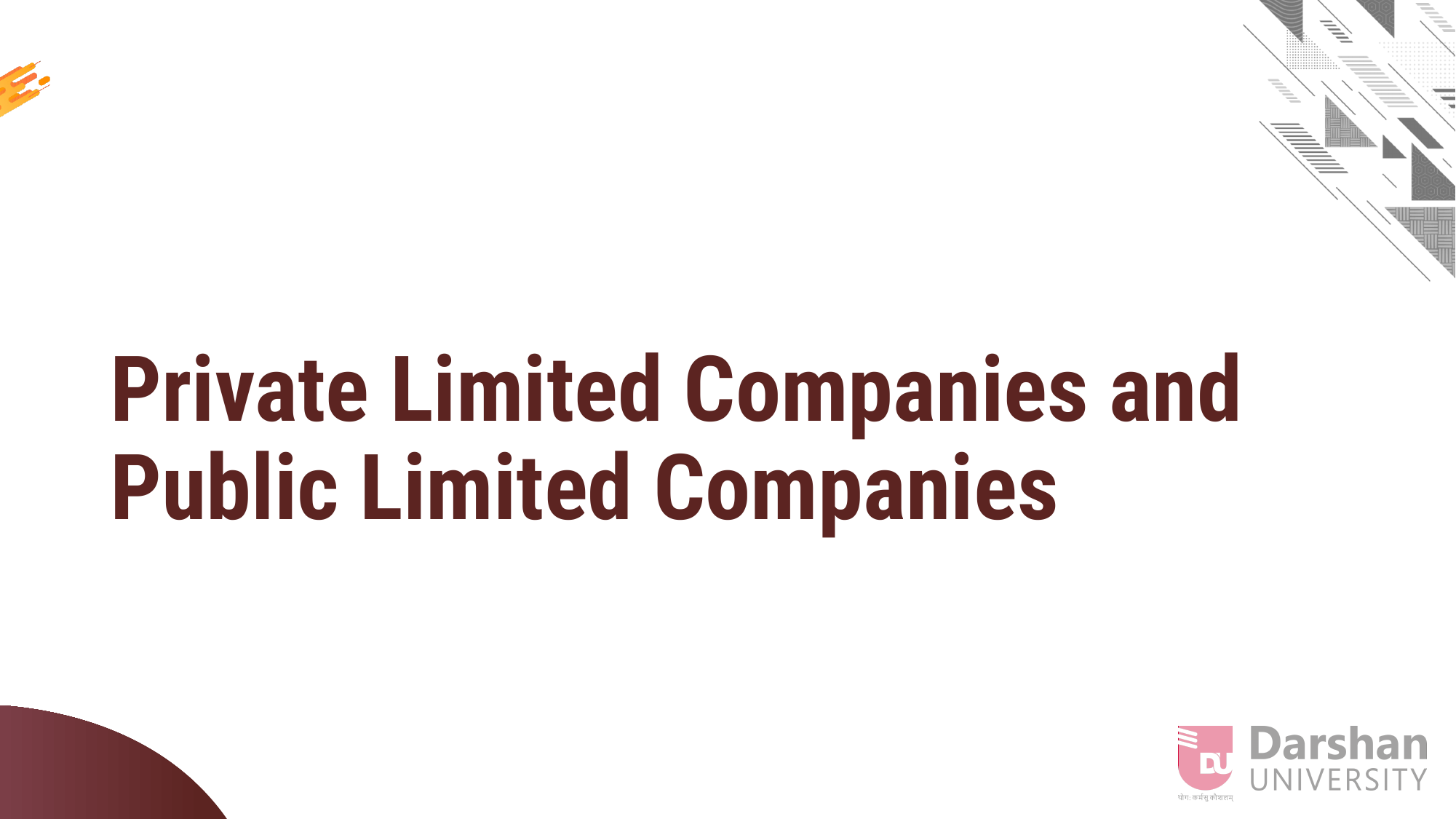

# Private Limited Companies and Public Limited Companies